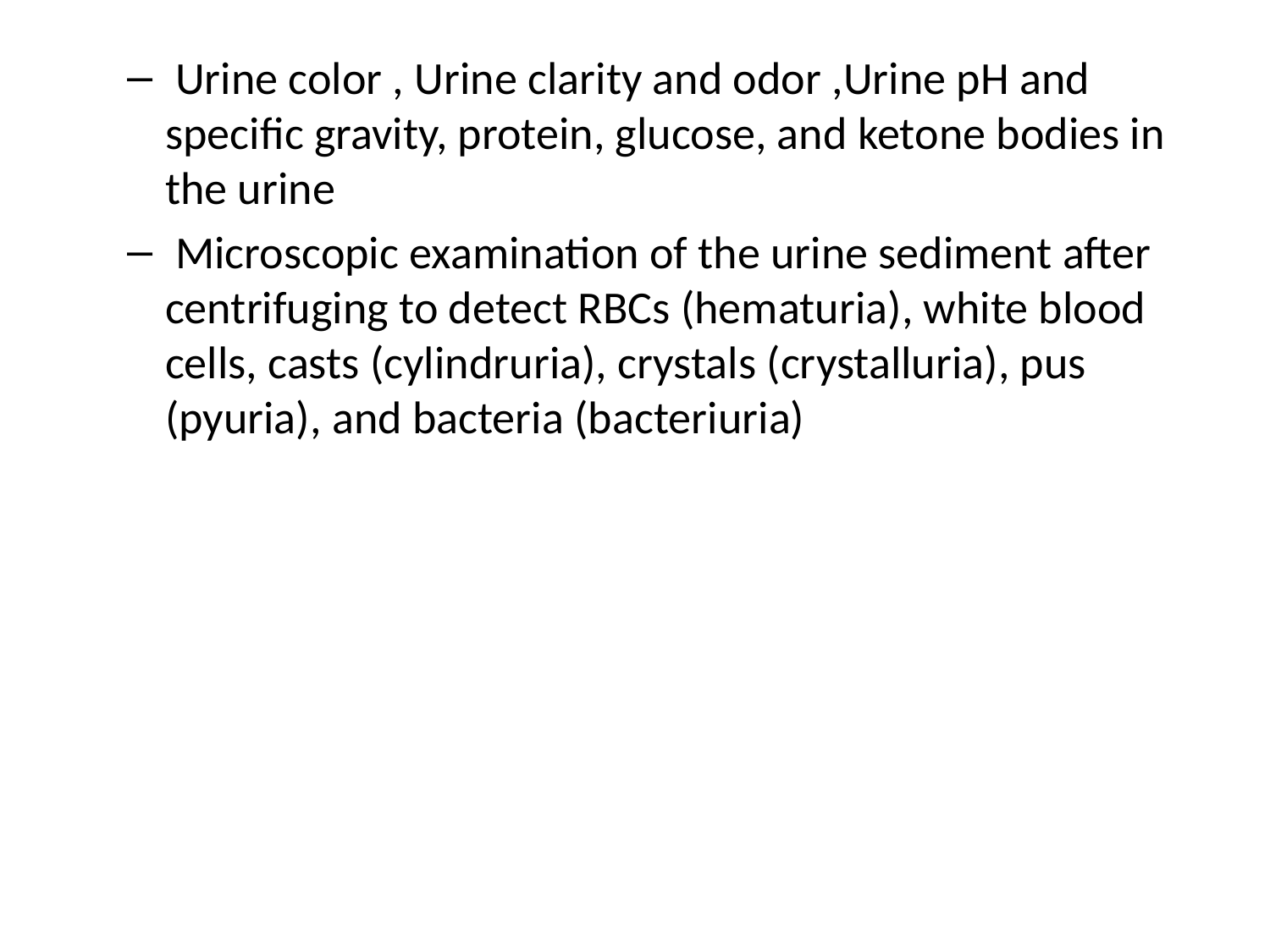

#
 Urine color , Urine clarity and odor ,Urine pH and speciﬁc gravity, protein, glucose, and ketone bodies in the urine
 Microscopic examination of the urine sediment after centrifuging to detect RBCs (hematuria), white blood cells, casts (cylindruria), crystals (crystalluria), pus (pyuria), and bacteria (bacteriuria)